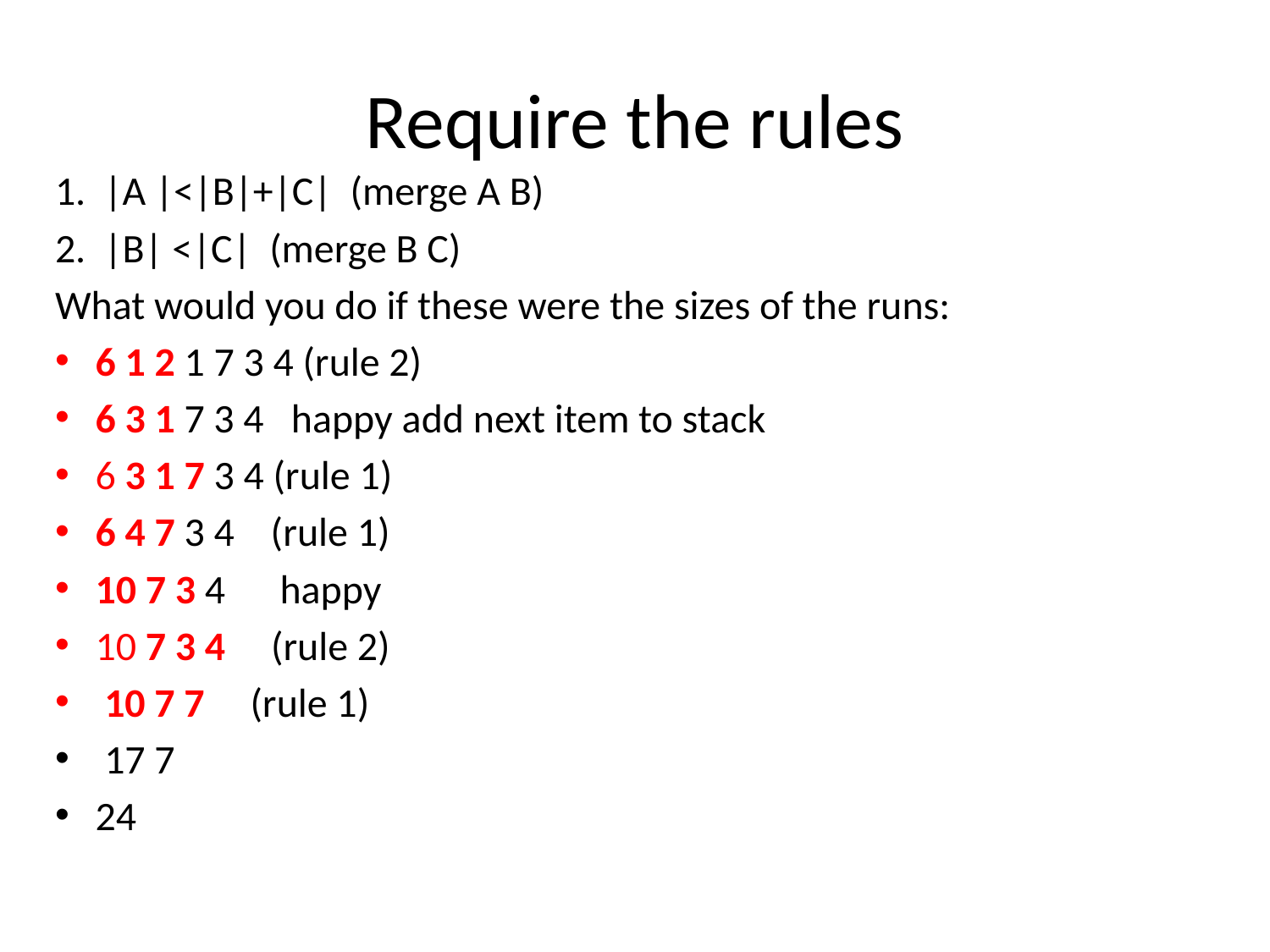

# Require the rules
1.  |A |<|B|+|C|  (merge A B)
2.  |B| <|C|  (merge B C)
What would you do if these were the sizes of the runs:
6 1 2 1 7 3 4 (rule 2)
6 3 1 7 3 4   happy add next item to stack
6 3 1 7 3 4 (rule 1)
6 4 7 3 4    (rule 1)
10 7 3 4      happy
10 7 3 4     (rule 2)
 10 7 7     (rule 1)
 17 7
24